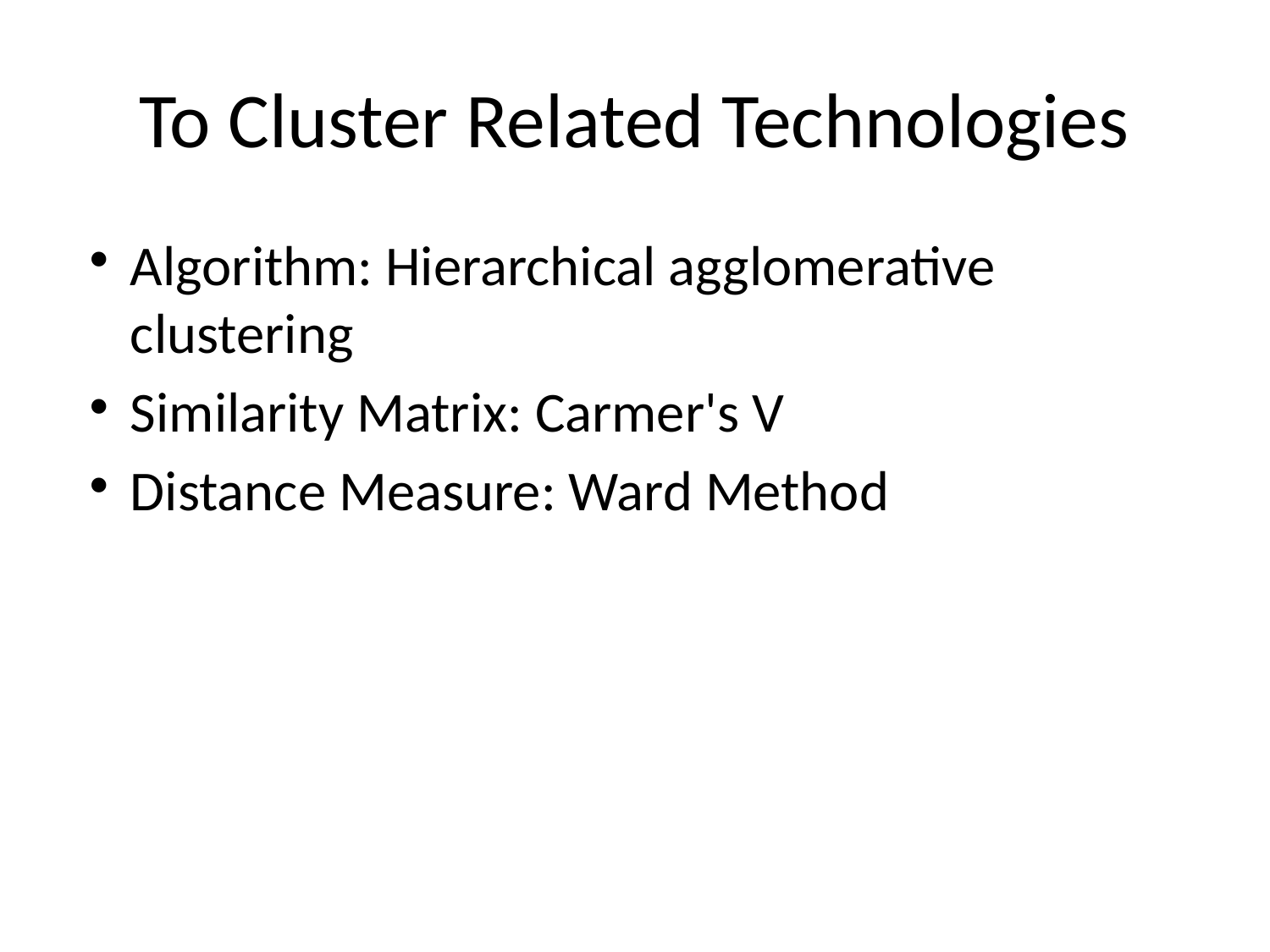

# To Cluster Related Technologies
Algorithm: Hierarchical agglomerative clustering
Similarity Matrix: Carmer's V
Distance Measure: Ward Method